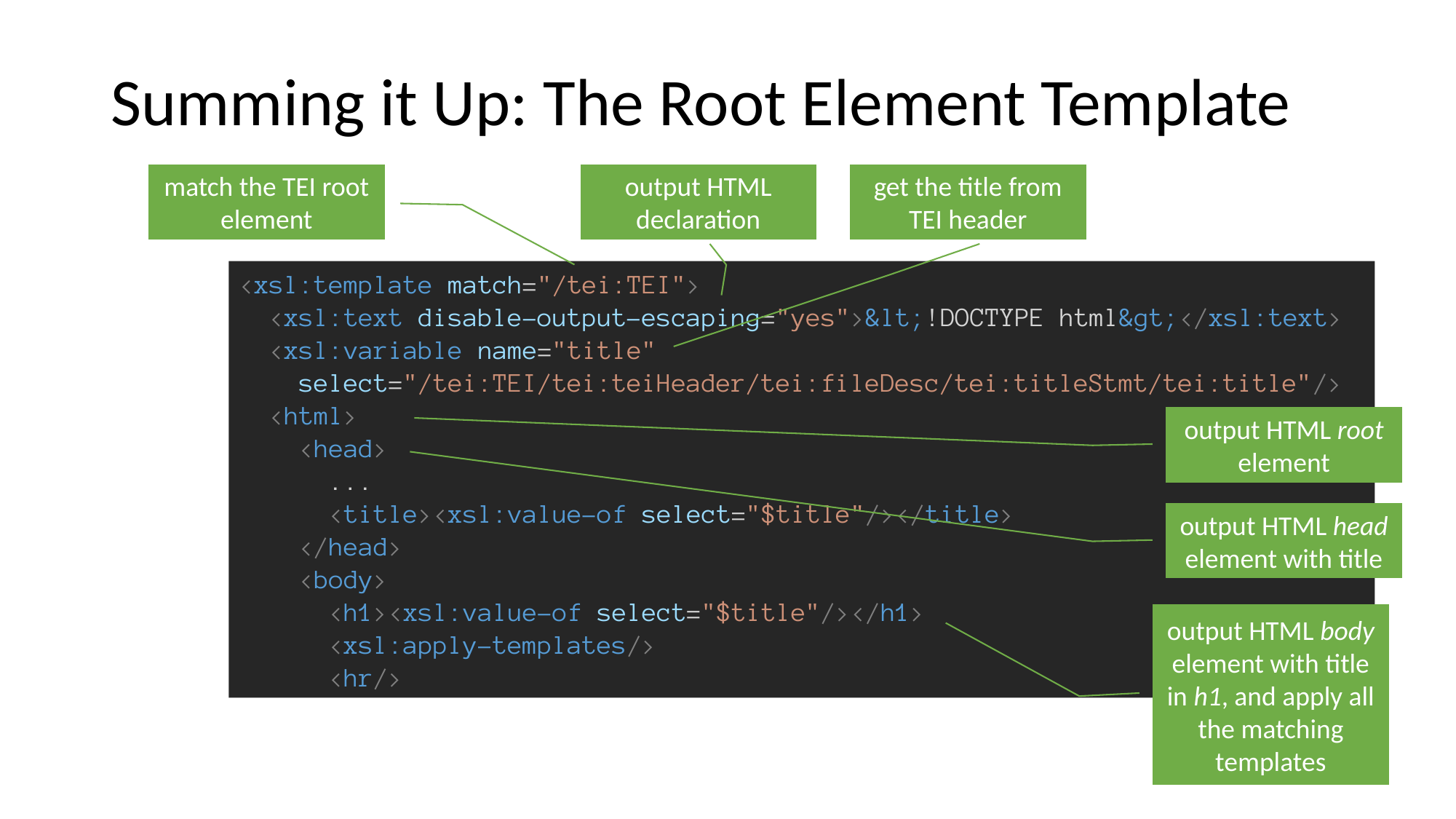

# Summing it Up: The Root Element Template
match the TEI root element
output HTML declaration
get the title from TEI header
<xsl:template match="/tei:TEI">
  <xsl:text disable-output-escaping="yes">&lt;!DOCTYPE html&gt;</xsl:text>
  <xsl:variable name="title"
    select="/tei:TEI/tei:teiHeader/tei:fileDesc/tei:titleStmt/tei:title"/>
  <html>
    <head>
      ...
      <title><xsl:value-of select="$title"/></title>
    </head>
    <body>
      <h1><xsl:value-of select="$title"/></h1>
      <xsl:apply-templates/>
      <hr/>
output HTML root element
output HTML head element with title
output HTML body element with title in h1, and apply all the matching templates